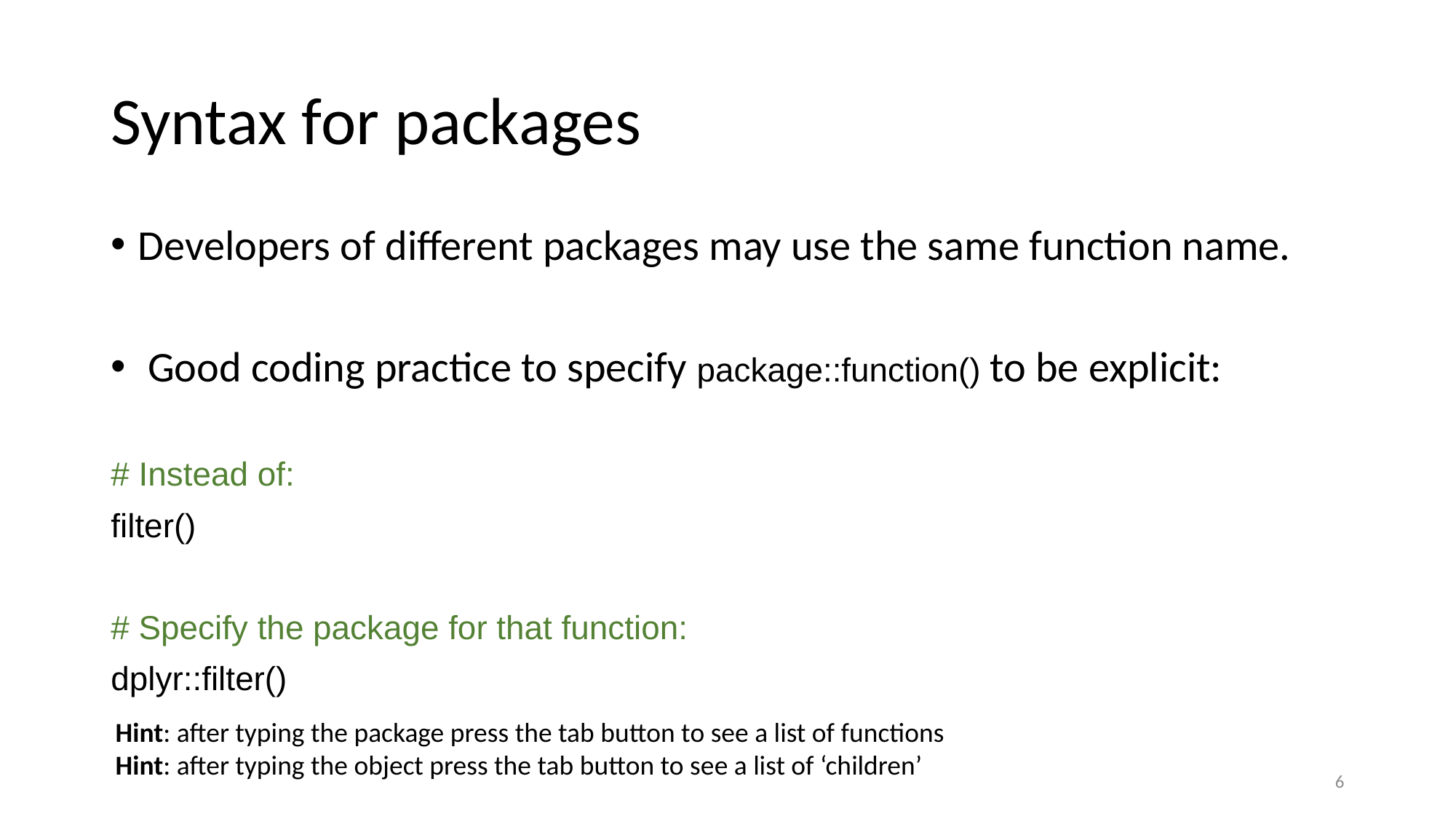

# Syntax for packages
Developers of different packages may use the same function name.

 Good coding practice to specify package::function() to be explicit:

# Instead of:
filter()

# Specify the package for that function:
dplyr::filter()
Hint: after typing the package press the tab button to see a list of functions
Hint: after typing the object press the tab button to see a list of ‘children’
6